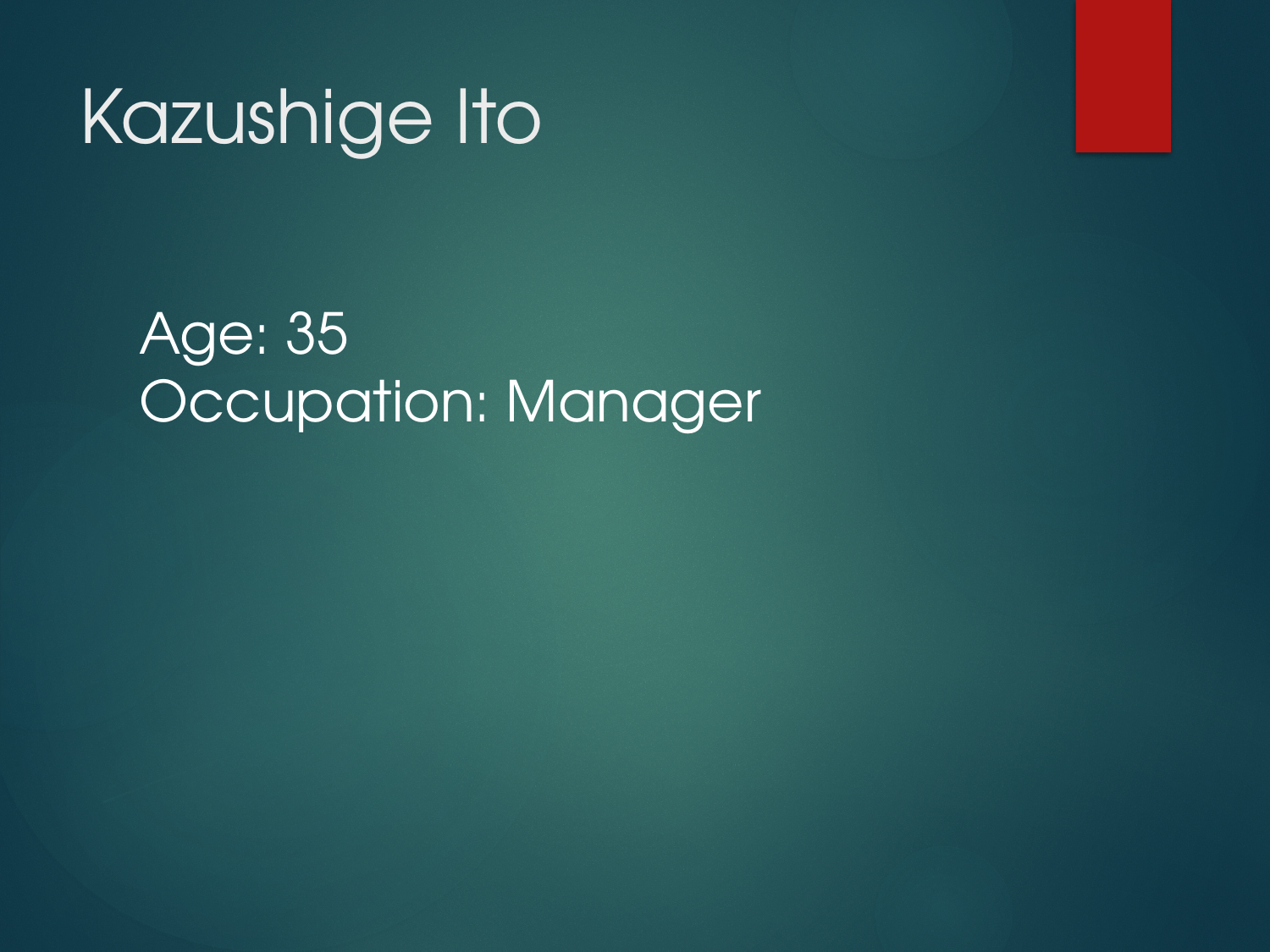

# Kazushige Ito

Age: 35
Occupation: Manager